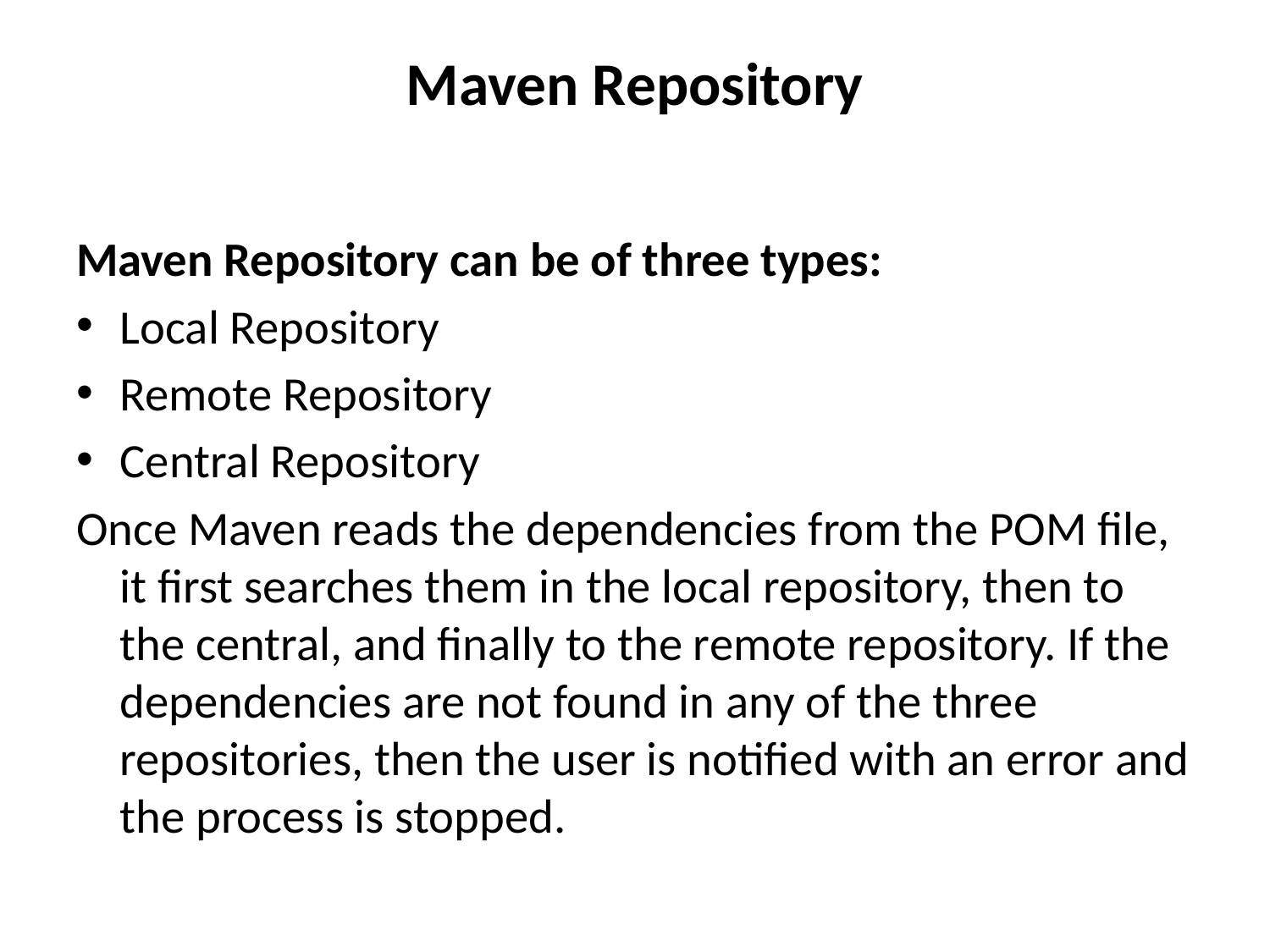

# Maven Repository
Maven Repository can be of three types:
Local Repository
Remote Repository
Central Repository
Once Maven reads the dependencies from the POM file, it first searches them in the local repository, then to the central, and finally to the remote repository. If the dependencies are not found in any of the three repositories, then the user is notified with an error and the process is stopped.